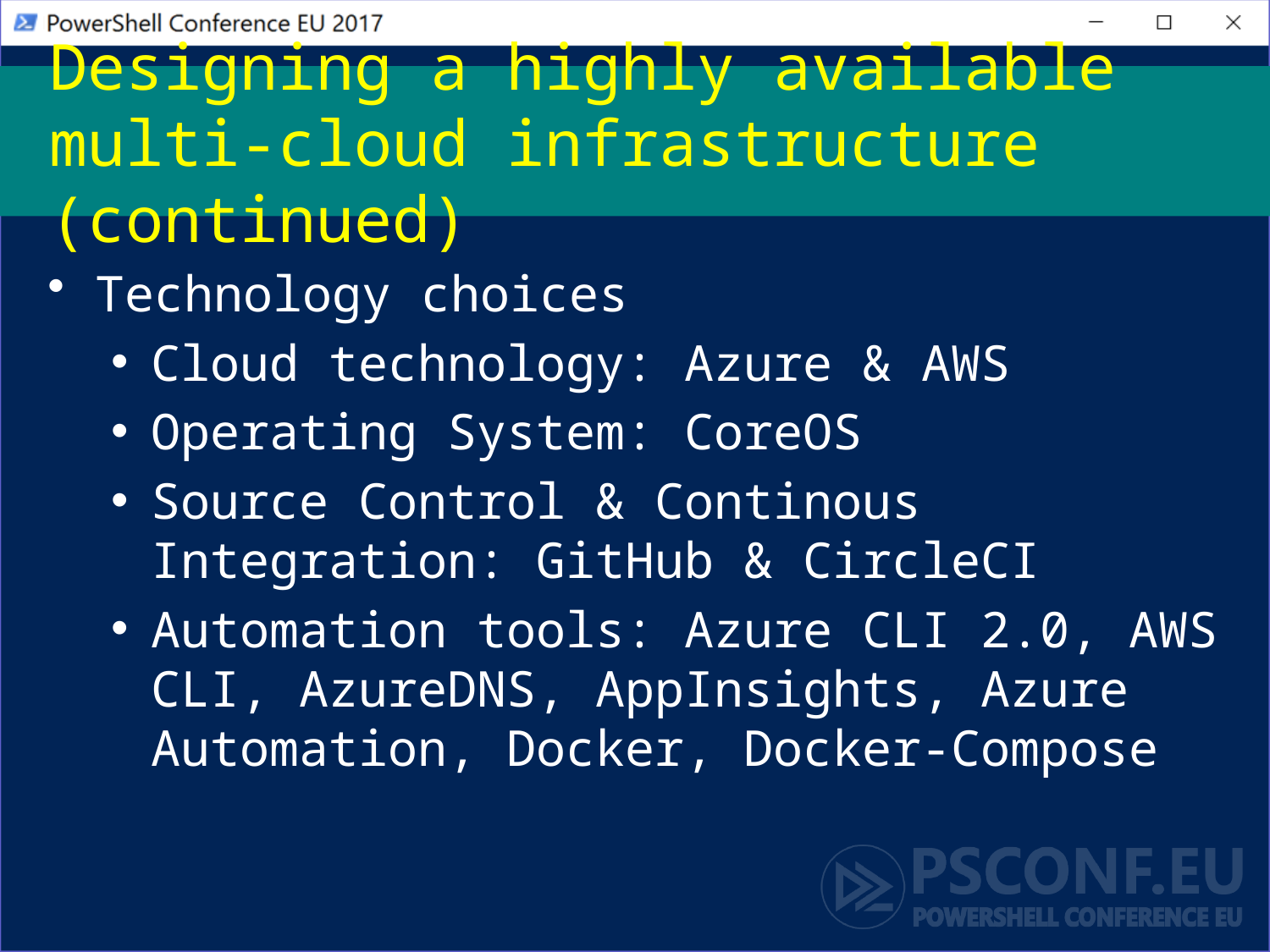

# Designing a highly available multi-cloud infrastructure (continued)
Technology choices
Cloud technology: Azure & AWS
Operating System: CoreOS
Source Control & Continous Integration: GitHub & CircleCI
Automation tools: Azure CLI 2.0, AWS CLI, AzureDNS, AppInsights, Azure Automation, Docker, Docker-Compose